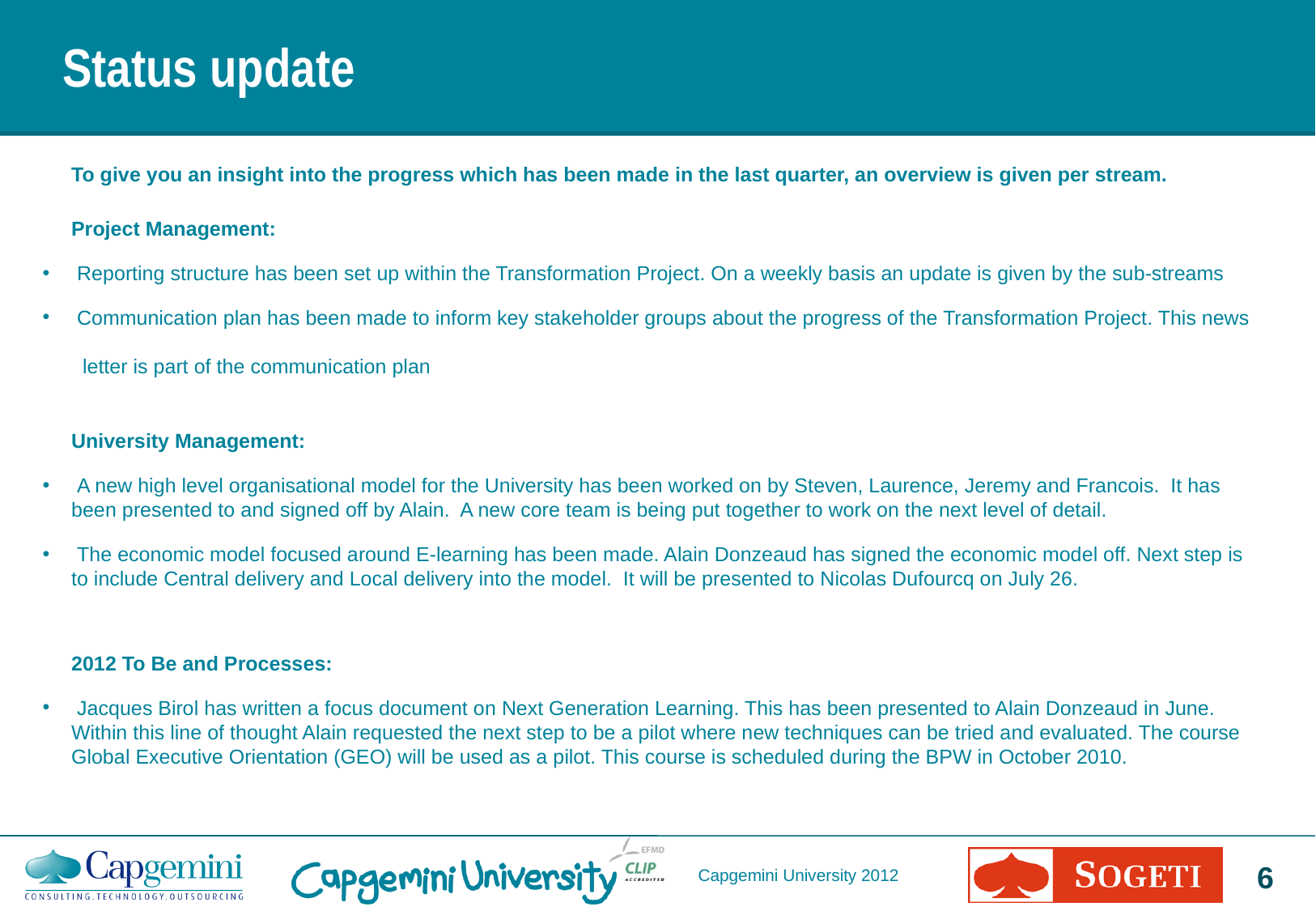

Status update
To give you an insight into the progress which has been made in the last quarter, an overview is given per stream.
Project Management:
 Reporting structure has been set up within the Transformation Project. On a weekly basis an update is given by the sub-streams
 Communication plan has been made to inform key stakeholder groups about the progress of the Transformation Project. This news
  letter is part of the communication plan

University Management:
 A new high level organisational model for the University has been worked on by Steven, Laurence, Jeremy and Francois.  It has been presented to and signed off by Alain.  A new core team is being put together to work on the next level of detail.
 The economic model focused around E-learning has been made. Alain Donzeaud has signed the economic model off. Next step is to include Central delivery and Local delivery into the model.  It will be presented to Nicolas Dufourcq on July 26.

2012 To Be and Processes:
 Jacques Birol has written a focus document on Next Generation Learning. This has been presented to Alain Donzeaud in June. Within this line of thought Alain requested the next step to be a pilot where new techniques can be tried and evaluated. The course Global Executive Orientation (GEO) will be used as a pilot. This course is scheduled during the BPW in October 2010.
Capgemini University 2012
6